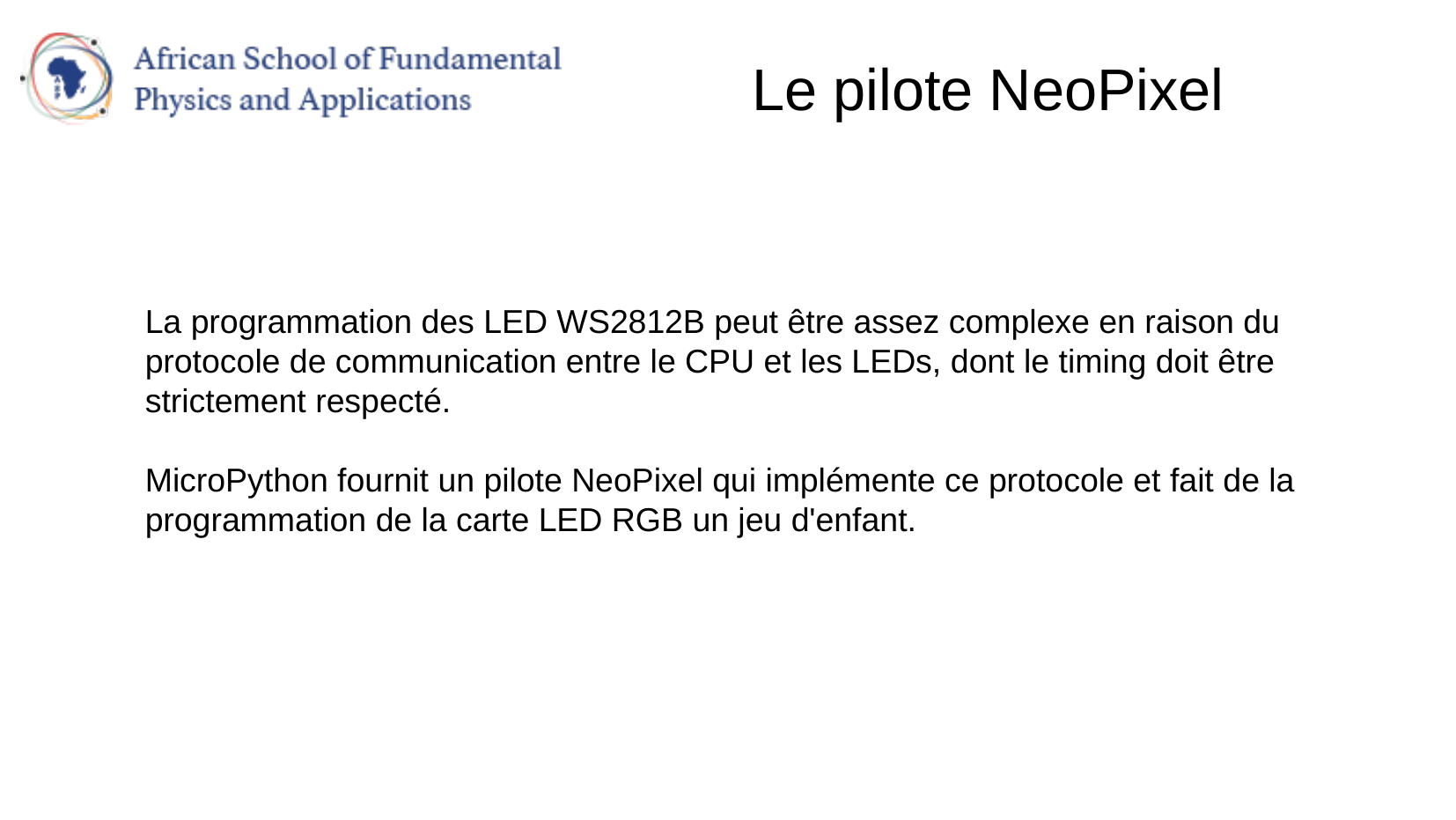

# Le pilote NeoPixel
La programmation des LED WS2812B peut être assez complexe en raison du protocole de communication entre le CPU et les LEDs, dont le timing doit être strictement respecté.

MicroPython fournit un pilote NeoPixel qui implémente ce protocole et fait de la programmation de la carte LED RGB un jeu d'enfant.